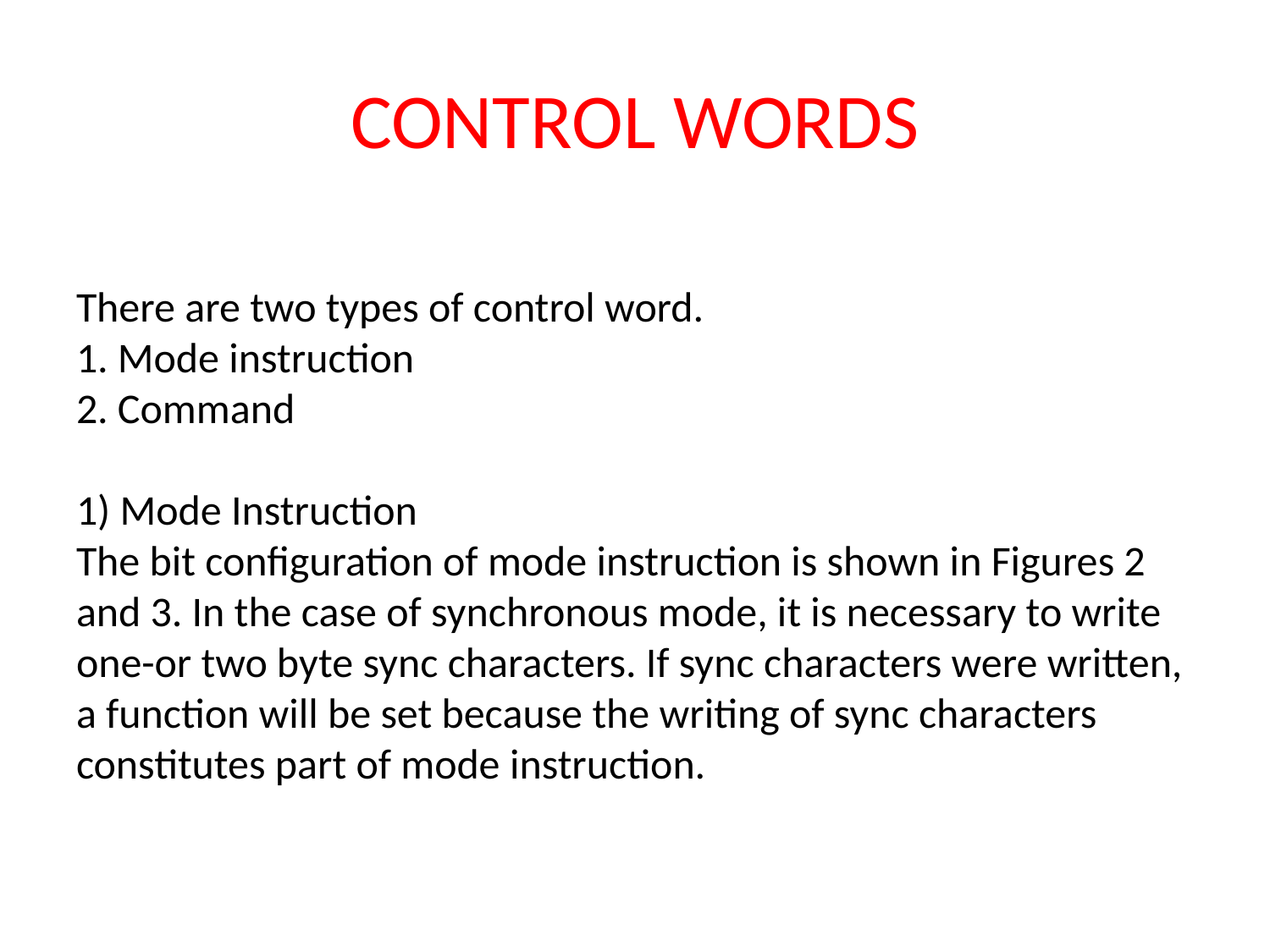

# CONTROL WORDS
There are two types of control word.
1. Mode instruction
2. Command
1) Mode Instruction
The bit configuration of mode instruction is shown in Figures 2 and 3. In the case of synchronous mode, it is necessary to write one-or two byte sync characters. If sync characters were written, a function will be set because the writing of sync characters constitutes part of mode instruction.